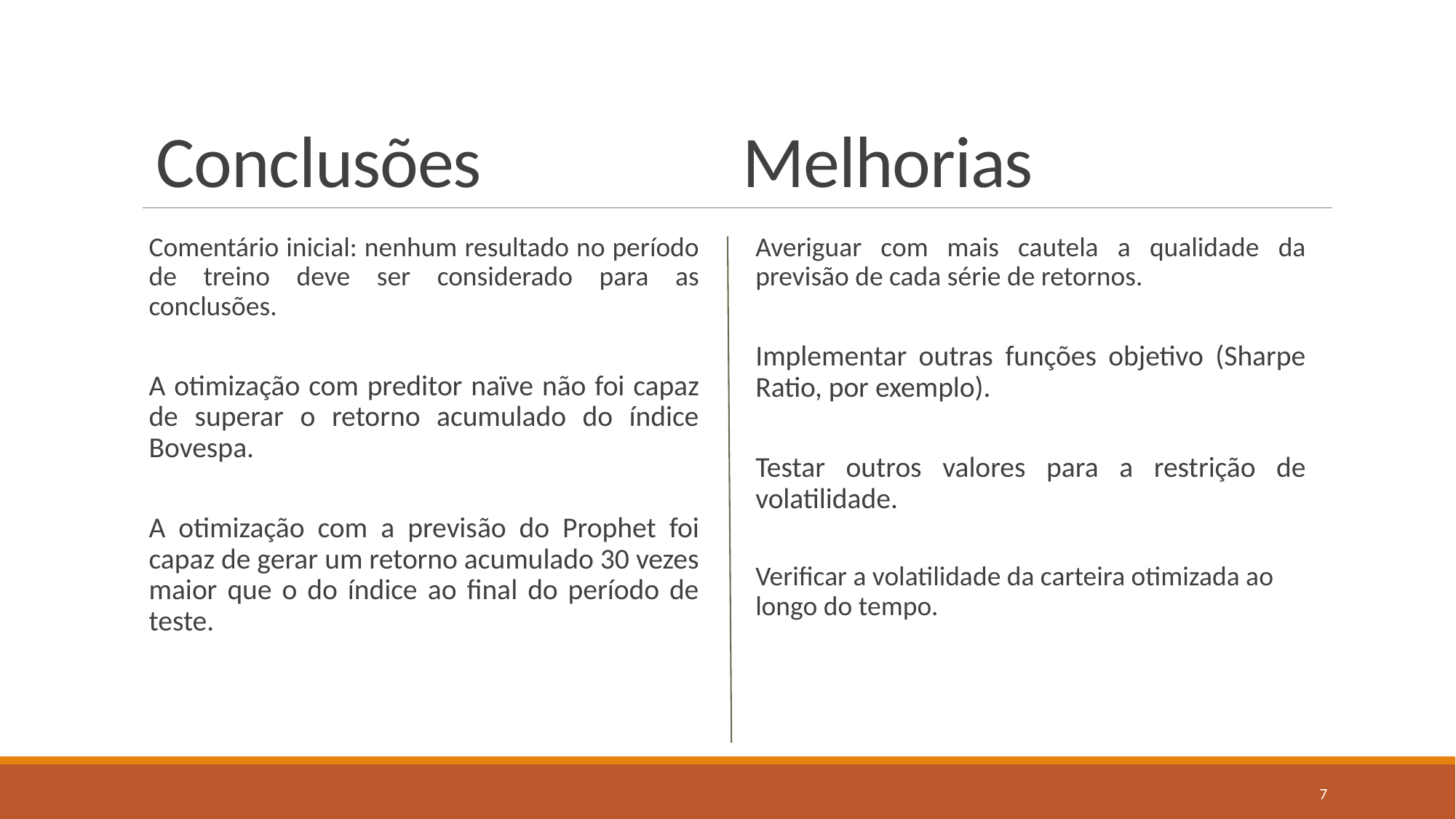

# Conclusões
Melhorias
Comentário inicial: nenhum resultado no período de treino deve ser considerado para as conclusões.

A otimização com preditor naïve não foi capaz de superar o retorno acumulado do índice Bovespa.

A otimização com a previsão do Prophet foi capaz de gerar um retorno acumulado 30 vezes maior que o do índice ao final do período de teste.

Averiguar com mais cautela a qualidade da previsão de cada série de retornos.

Implementar outras funções objetivo (Sharpe Ratio, por exemplo).

Testar outros valores para a restrição de volatilidade.

Verificar a volatilidade da carteira otimizada ao longo do tempo.

7